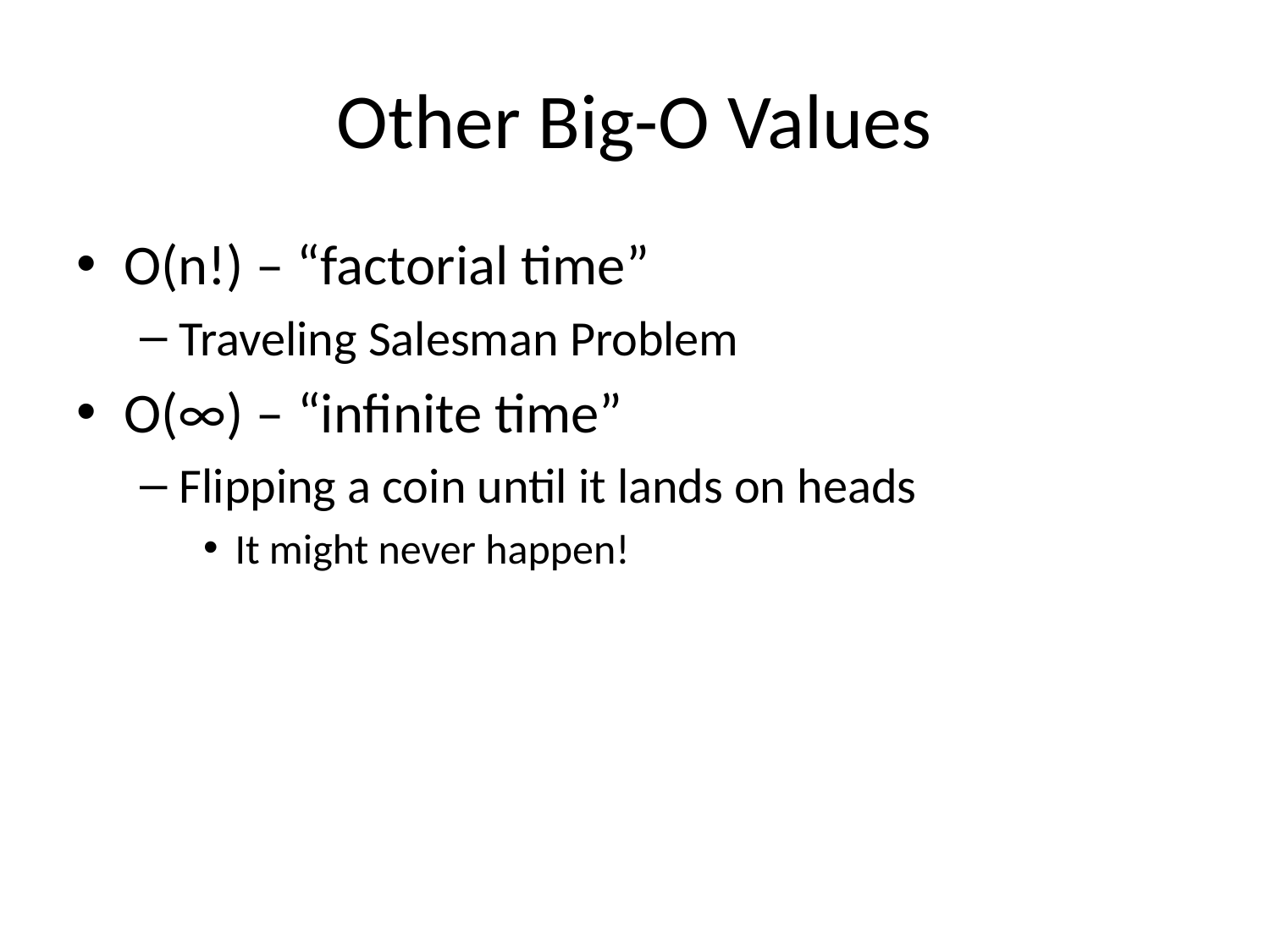

# Other Big-O Values
O(n!) – “factorial time”
Traveling Salesman Problem
O(∞) – “infinite time”
Flipping a coin until it lands on heads
It might never happen!